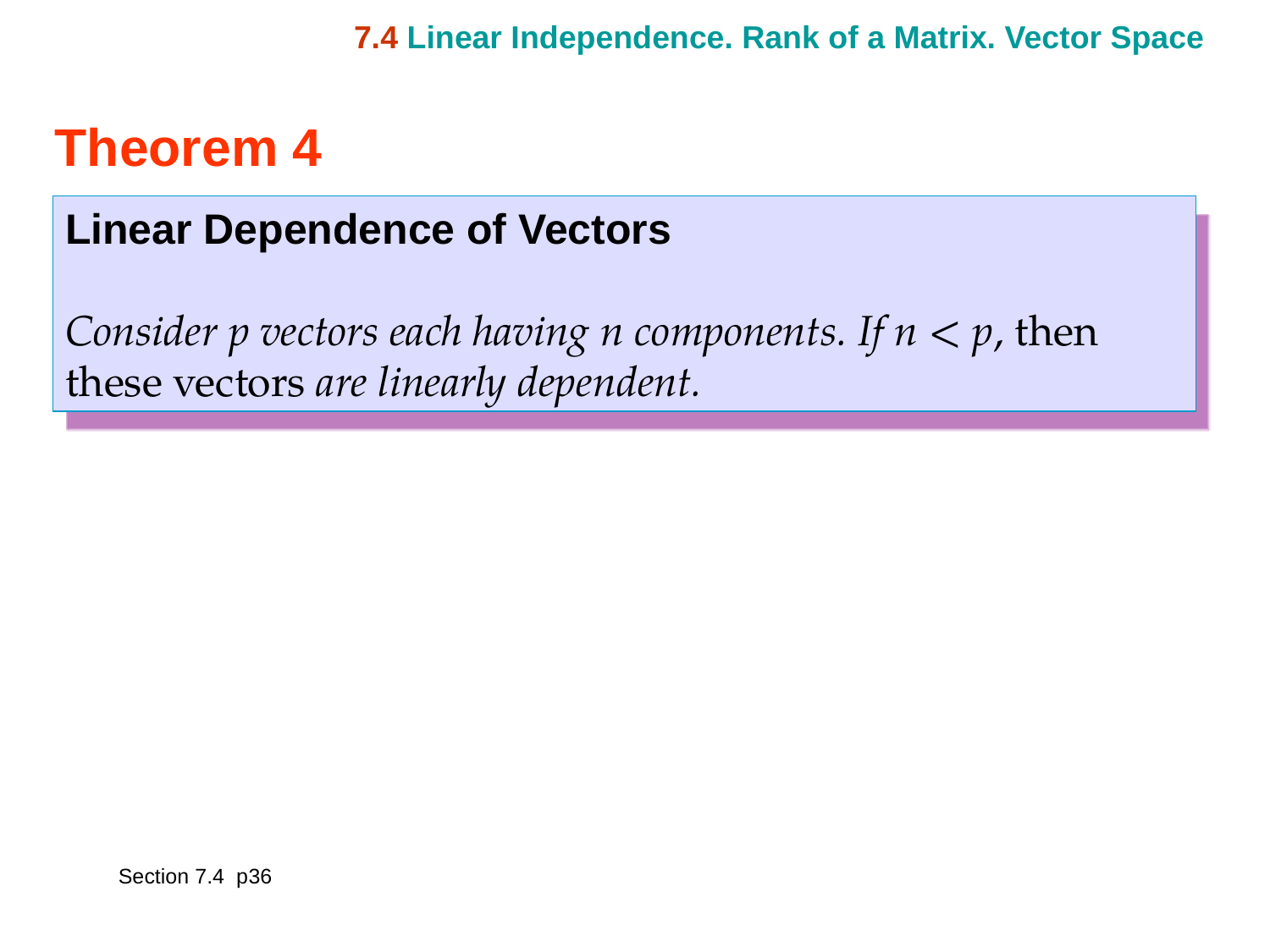

7.4 Linear Independence. Rank of a Matrix. Vector Space
Theorem 4
Linear Dependence of Vectors

Consider p vectors each having n components. If n < p, then these vectors are linearly dependent.
Section 7.4  p36